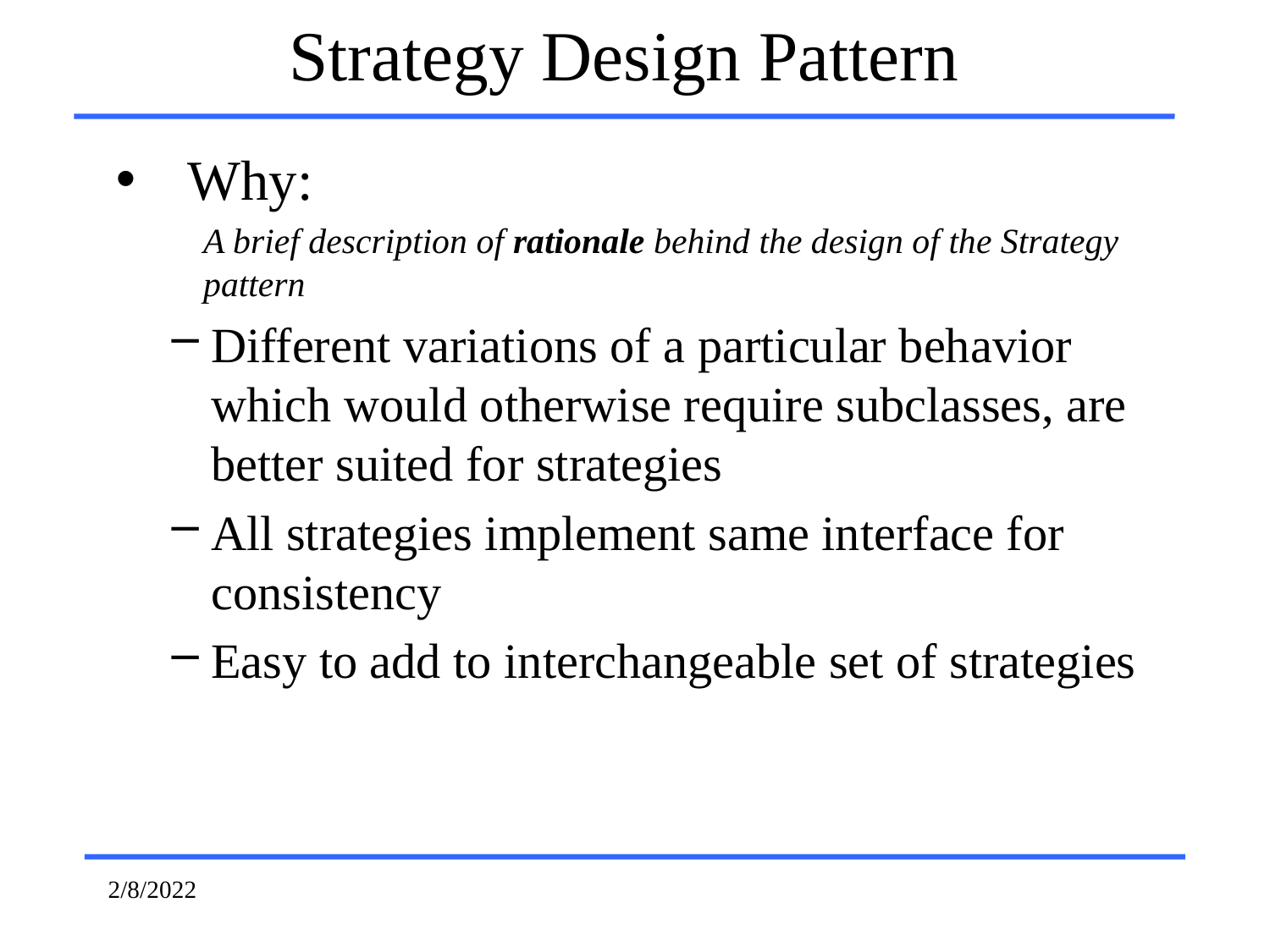

# Strategy Design Pattern
Why:
A brief description of rationale behind the design of the Strategy pattern
Different variations of a particular behavior which would otherwise require subclasses, are better suited for strategies
All strategies implement same interface for consistency
Easy to add to interchangeable set of strategies

2/8/2022